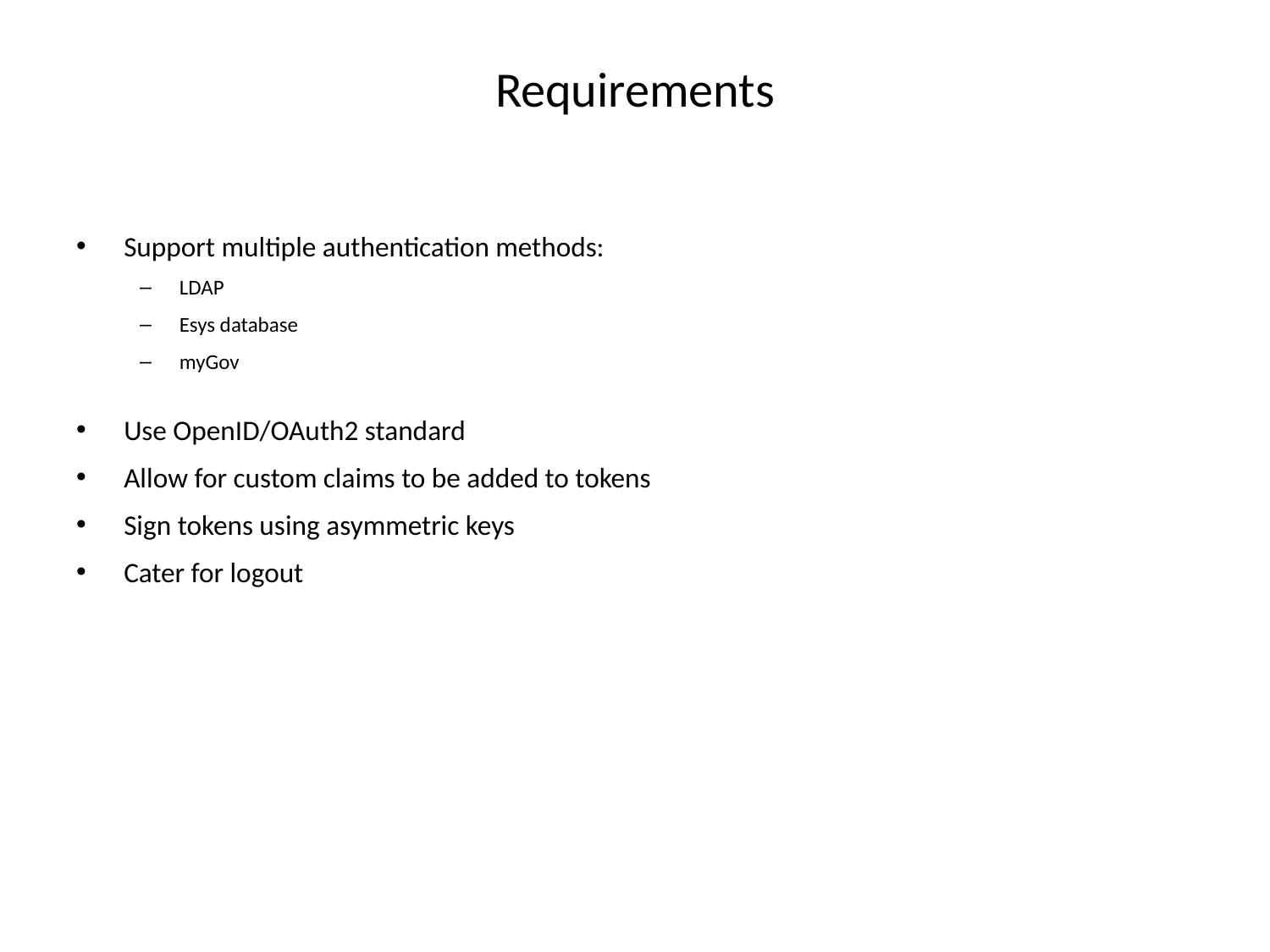

# Requirements
Support multiple authentication methods:
LDAP
Esys database
myGov
Use OpenID/OAuth2 standard
Allow for custom claims to be added to tokens
Sign tokens using asymmetric keys
Cater for logout